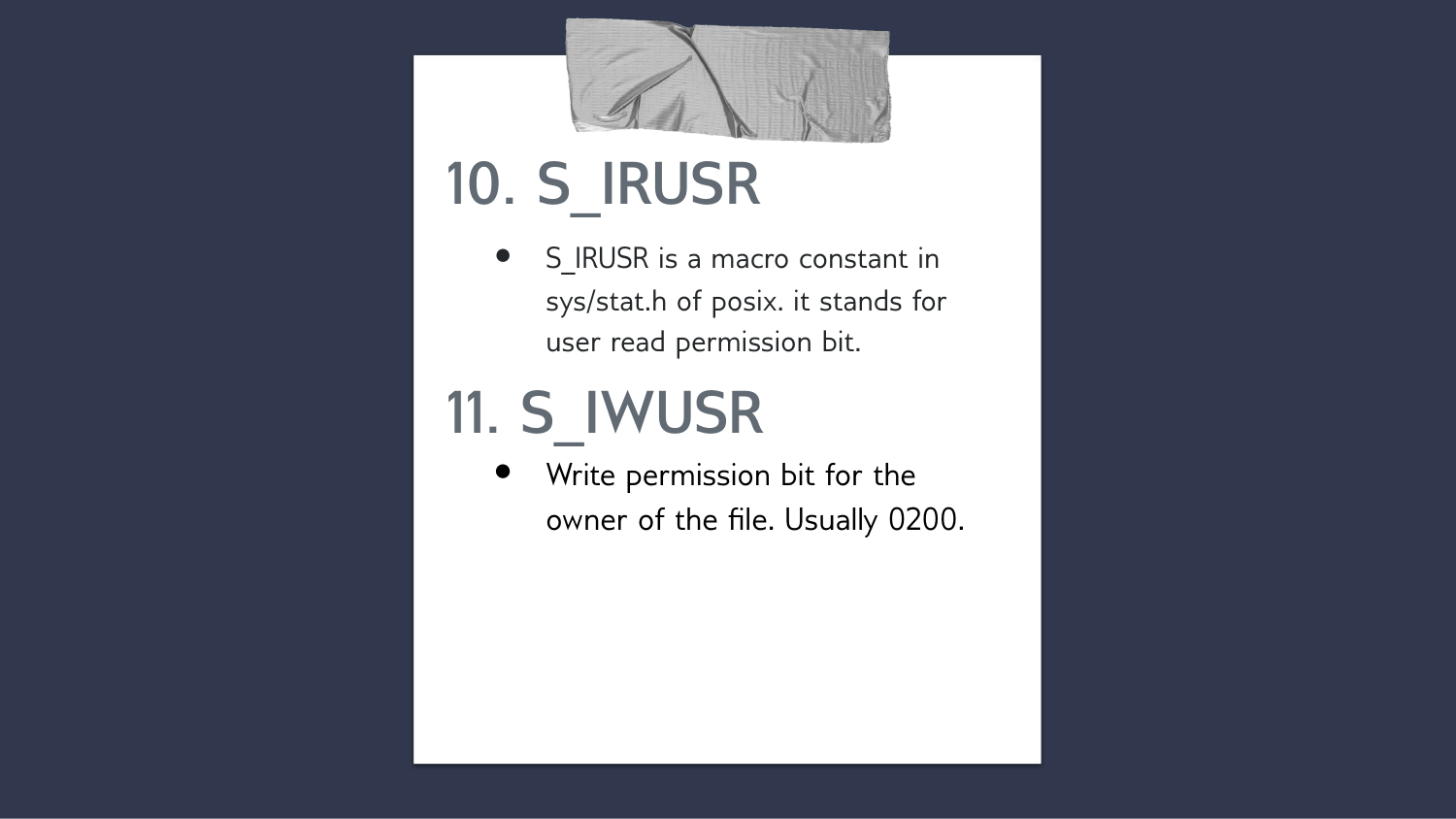

# 10. S_IRUSR
S_IRUSR is a macro constant in sys/stat.h of posix. it stands for user read permission bit.

Write permission bit for the owner of the file. Usually 0200.

11. S_IWUSR